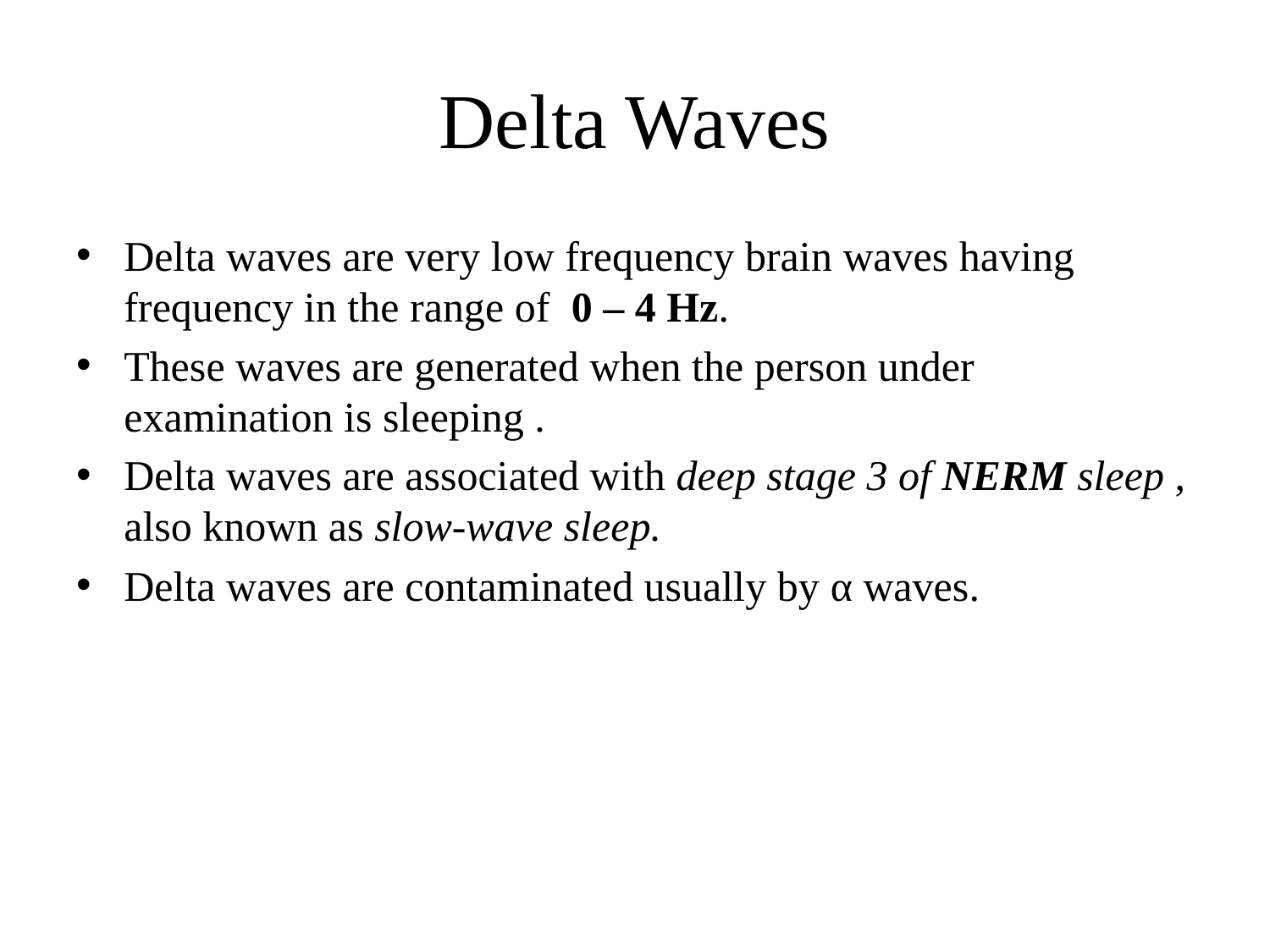

# Delta Waves
Delta waves are very low frequency brain waves having frequency in the range of  0 – 4 Hz.
These waves are generated when the person under examination is sleeping .
Delta waves are associated with deep stage 3 of NERM sleep , also known as slow-wave sleep.
Delta waves are contaminated usually by α waves.